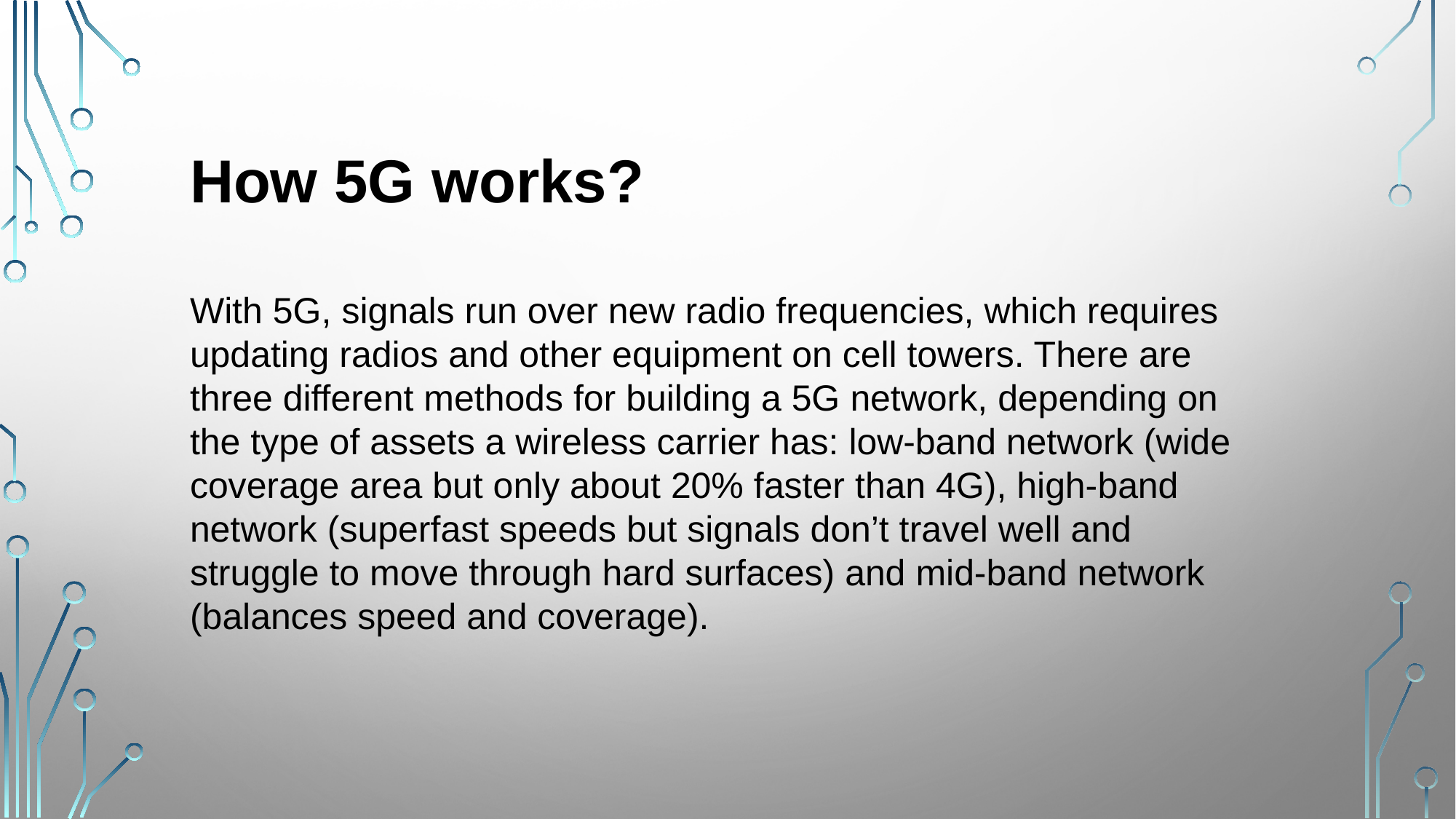

How 5G works?

With 5G, signals run over new radio frequencies, which requires updating radios and other equipment on cell towers. There are three different methods for building a 5G network, depending on the type of assets a wireless carrier has: low-band network (wide coverage area but only about 20% faster than 4G), high-band network (superfast speeds but signals don’t travel well and struggle to move through hard surfaces) and mid-band network (balances speed and coverage).